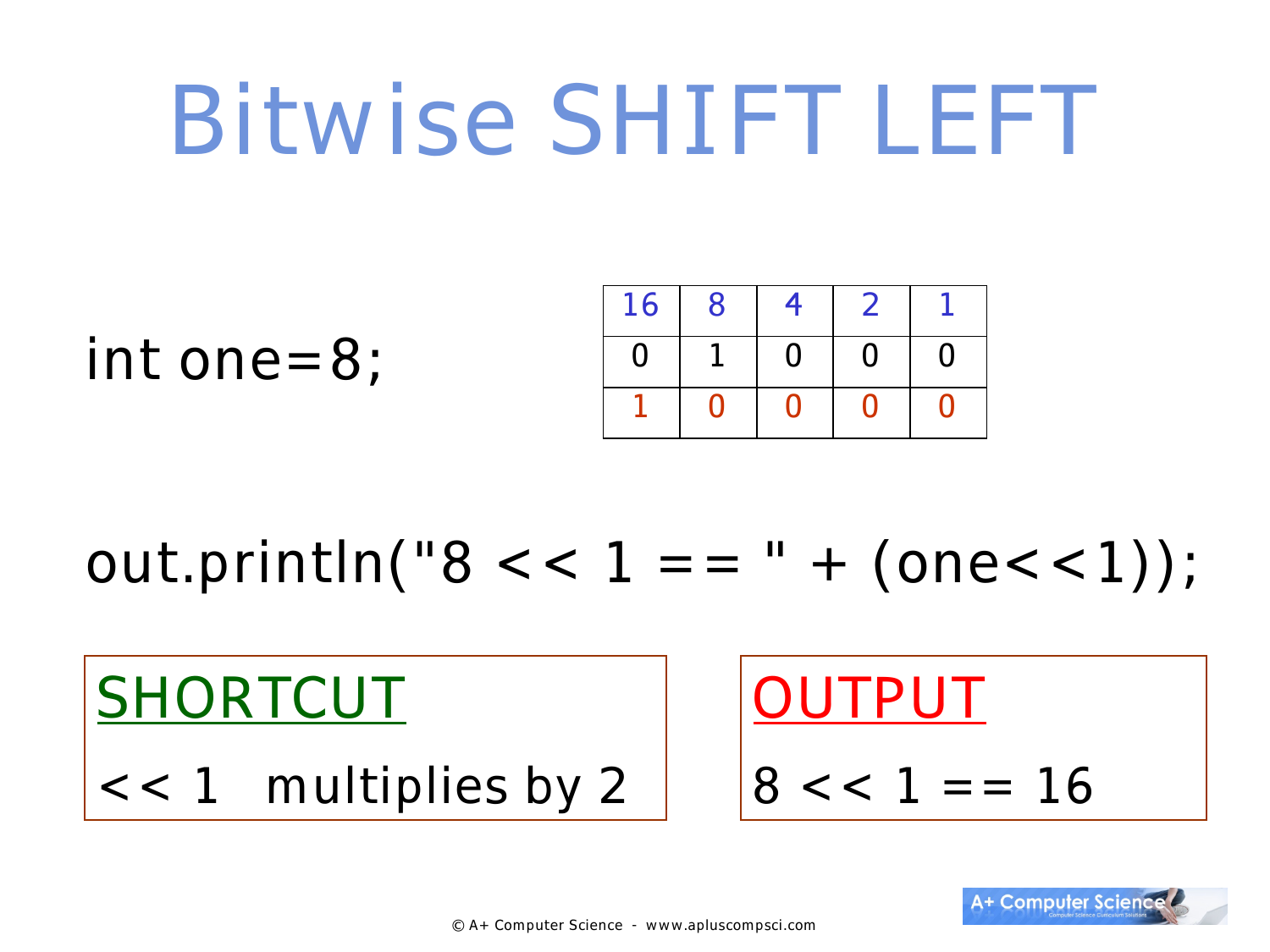

Bitwise SHIFT LEFT
| 16 | 8 | 4 | 2 | 1 |
| --- | --- | --- | --- | --- |
| 0 | 1 | 0 | 0 | 0 |
| 1 | 0 | 0 | 0 | 0 |
int one=8;

out.println("8 << 1 == " + (one<<1));
SHORTCUT
<< 1   multiplies by 2
OUTPUT
8 << 1 == 16

© A+ Computer Science  -  www.apluscompsci.com